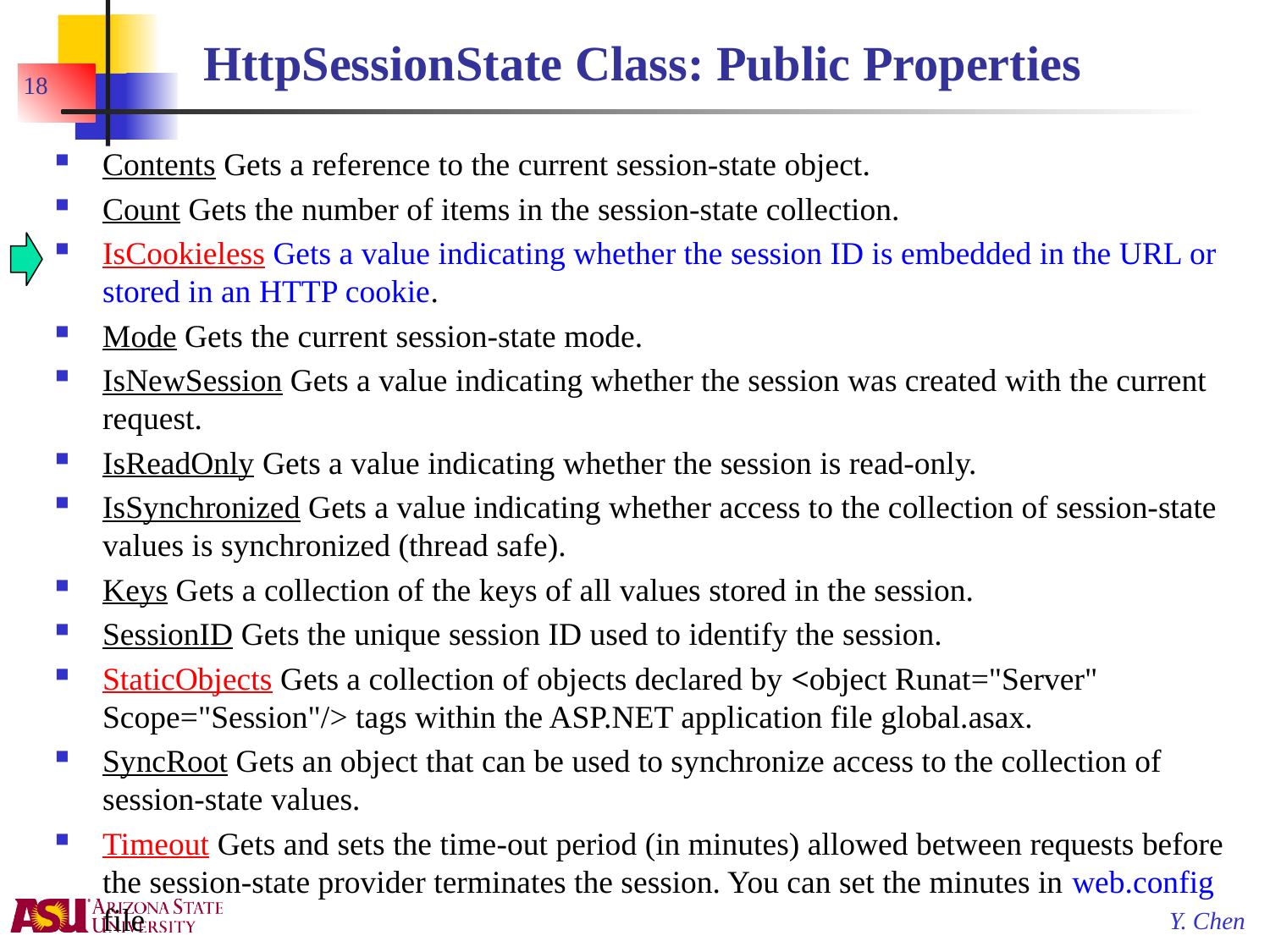

# HttpSessionState Class: Public Properties
18
Contents Gets a reference to the current session-state object.
Count Gets the number of items in the session-state collection.
IsCookieless Gets a value indicating whether the session ID is embedded in the URL or stored in an HTTP cookie.
Mode Gets the current session-state mode.
IsNewSession Gets a value indicating whether the session was created with the current request.
IsReadOnly Gets a value indicating whether the session is read-only.
IsSynchronized Gets a value indicating whether access to the collection of session-state values is synchronized (thread safe).
Keys Gets a collection of the keys of all values stored in the session.
SessionID Gets the unique session ID used to identify the session.
StaticObjects Gets a collection of objects declared by <object Runat="Server" Scope="Session"/> tags within the ASP.NET application file global.asax.
SyncRoot Gets an object that can be used to synchronize access to the collection of session-state values.
Timeout Gets and sets the time-out period (in minutes) allowed between requests before the session-state provider terminates the session. You can set the minutes in web.config file